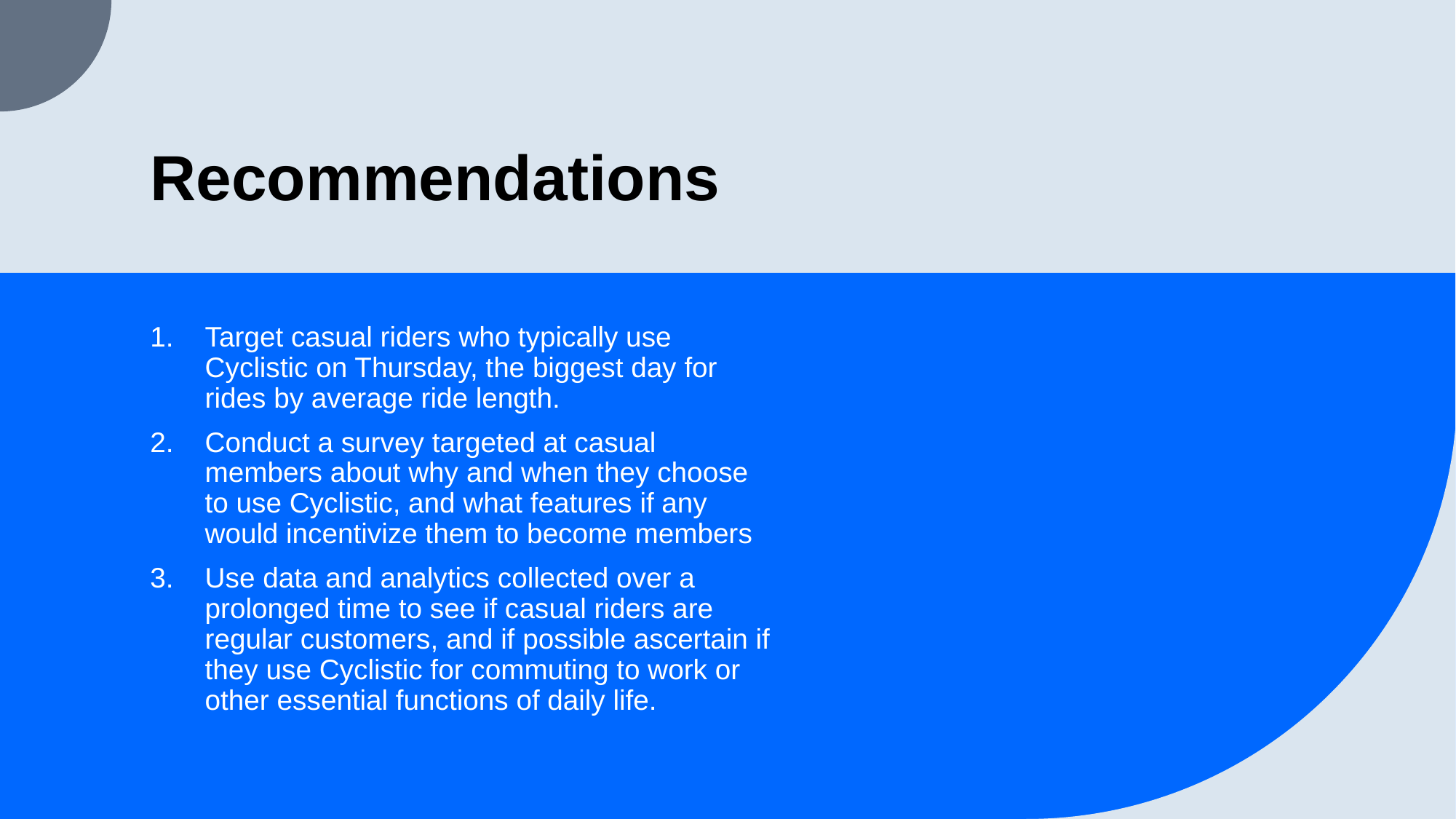

# Recommendations
Target casual riders who typically use Cyclistic on Thursday, the biggest day for rides by average ride length.
Conduct a survey targeted at casual members about why and when they choose to use Cyclistic, and what features if any would incentivize them to become members
Use data and analytics collected over a prolonged time to see if casual riders are regular customers, and if possible ascertain if they use Cyclistic for commuting to work or other essential functions of daily life.